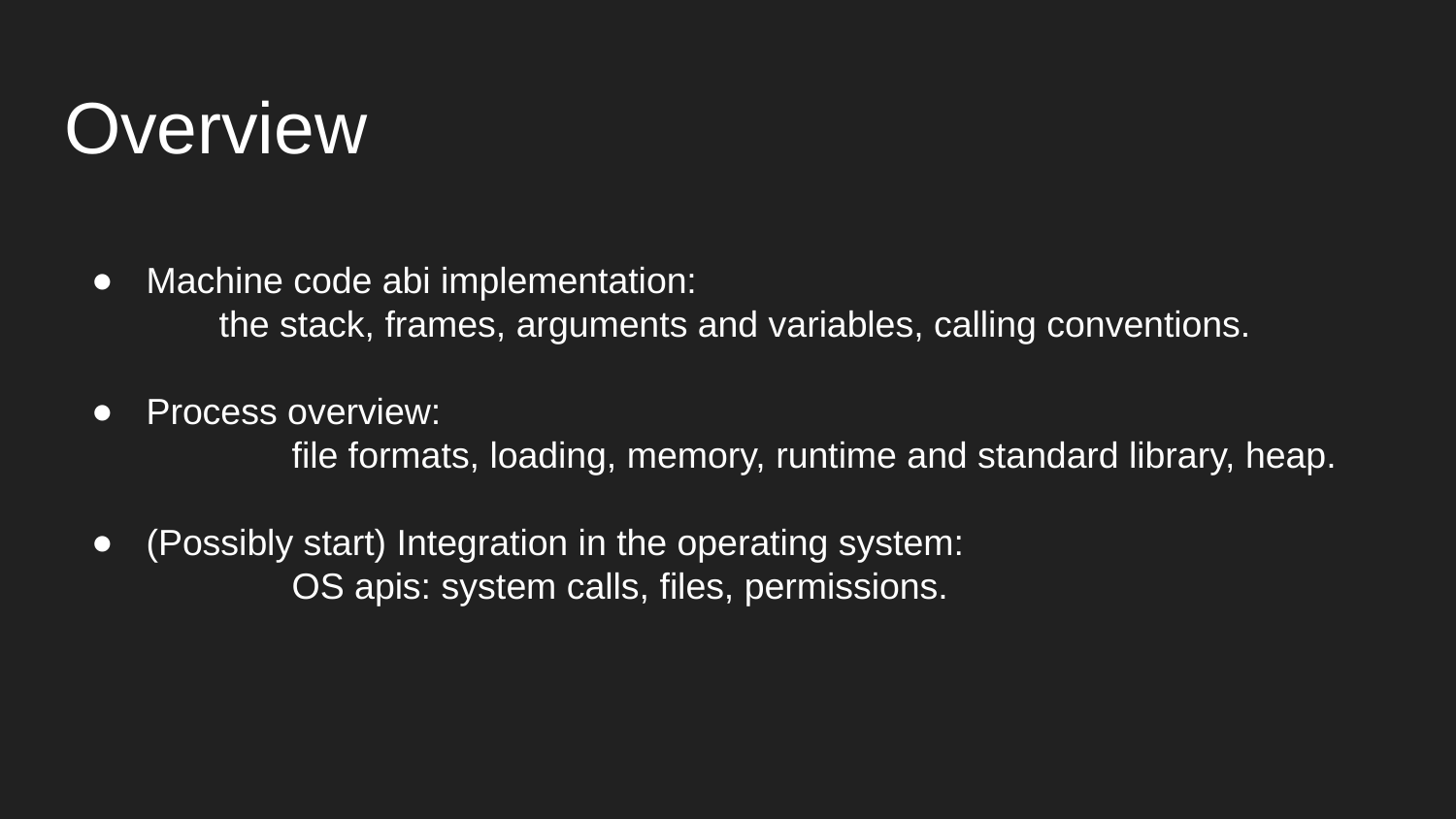

# Overview
Machine code abi implementation:
the stack, frames, arguments and variables, calling conventions.

Process overview:
	file formats, loading, memory, runtime and standard library, heap.

(Possibly start) Integration in the operating system:
	OS apis: system calls, files, permissions.